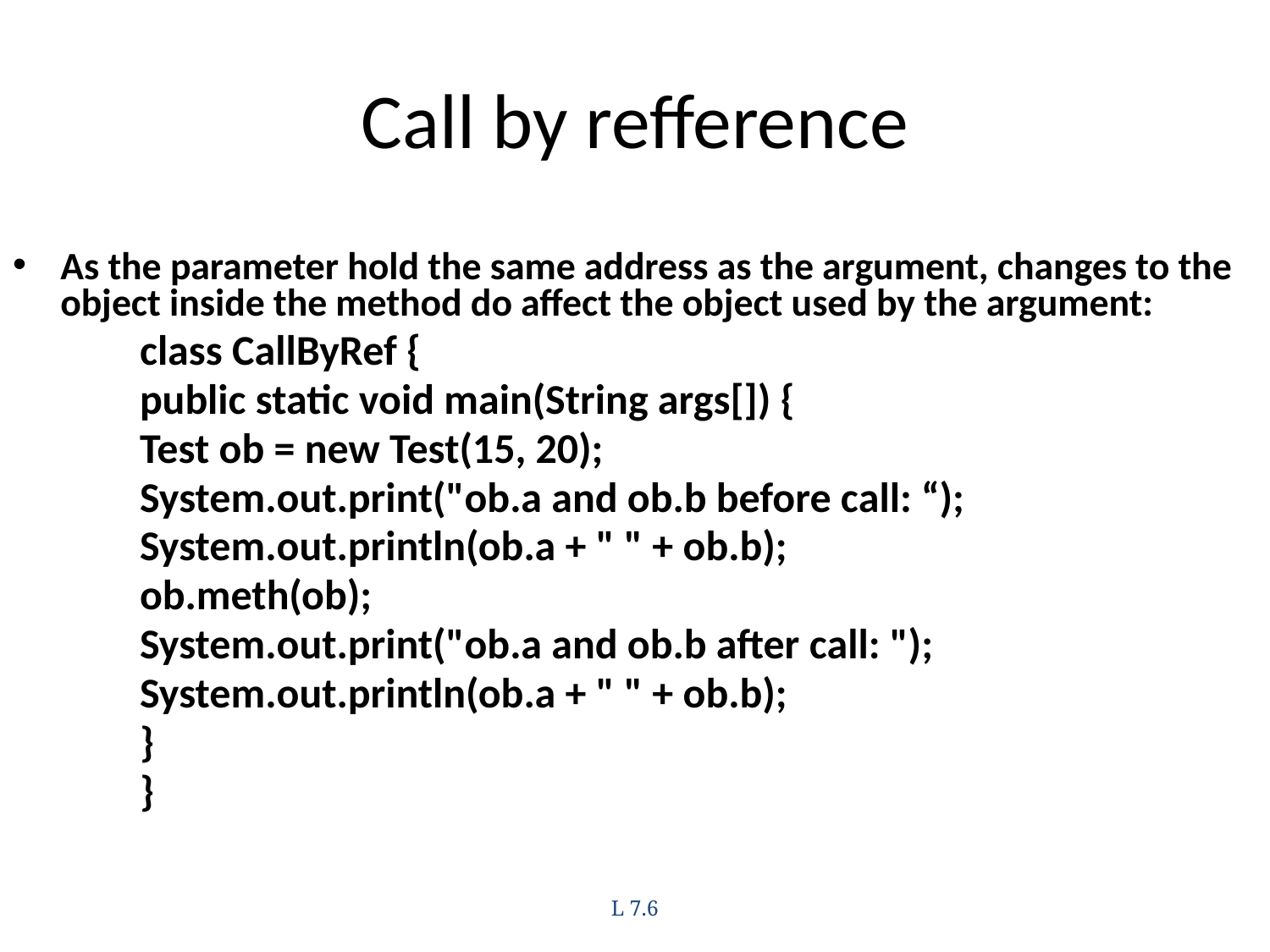

# Call by refference
As the parameter hold the same address as the argument, changes to the object inside the method do affect the object used by the argument:
class CallByRef {
public static void main(String args[]) {
Test ob = new Test(15, 20);
System.out.print("ob.a and ob.b before call: “);
System.out.println(ob.a + " " + ob.b);
ob.meth(ob);
System.out.print("ob.a and ob.b after call: ");
System.out.println(ob.a + " " + ob.b);
}
}
L 7.6